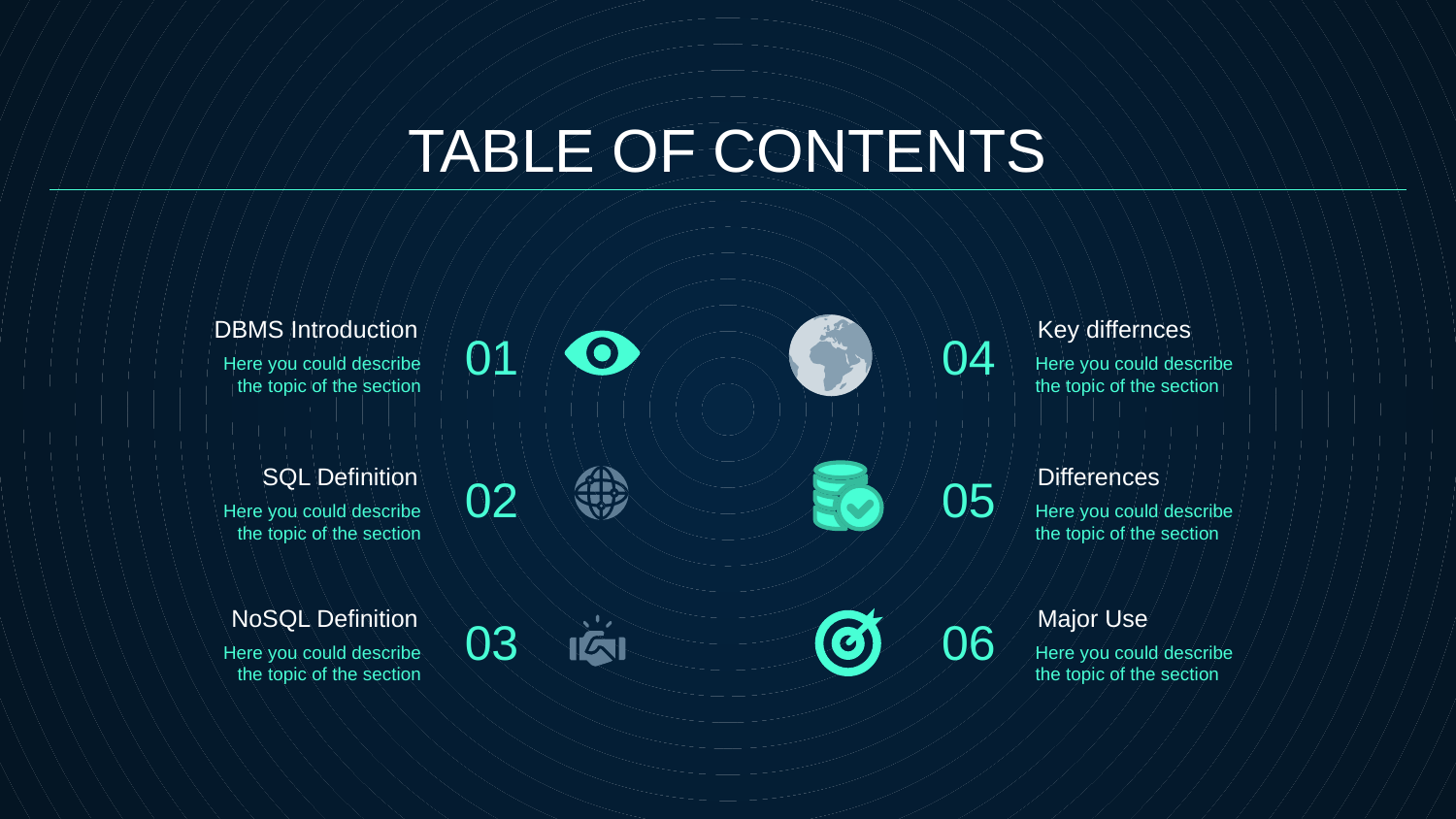

# TABLE OF CONTENTS
01
04

DBMS Introduction
Key differnces

Here you could describe
the topic of the section
Here you could describe
the topic of the section
02
05

SQL Definition
Differences
Here you could describe
the topic of the section
Here you could describe
the topic of the section
03
06

NoSQL Definition
Major Use
Here you could describe
the topic of the section
Here you could describe
the topic of the section